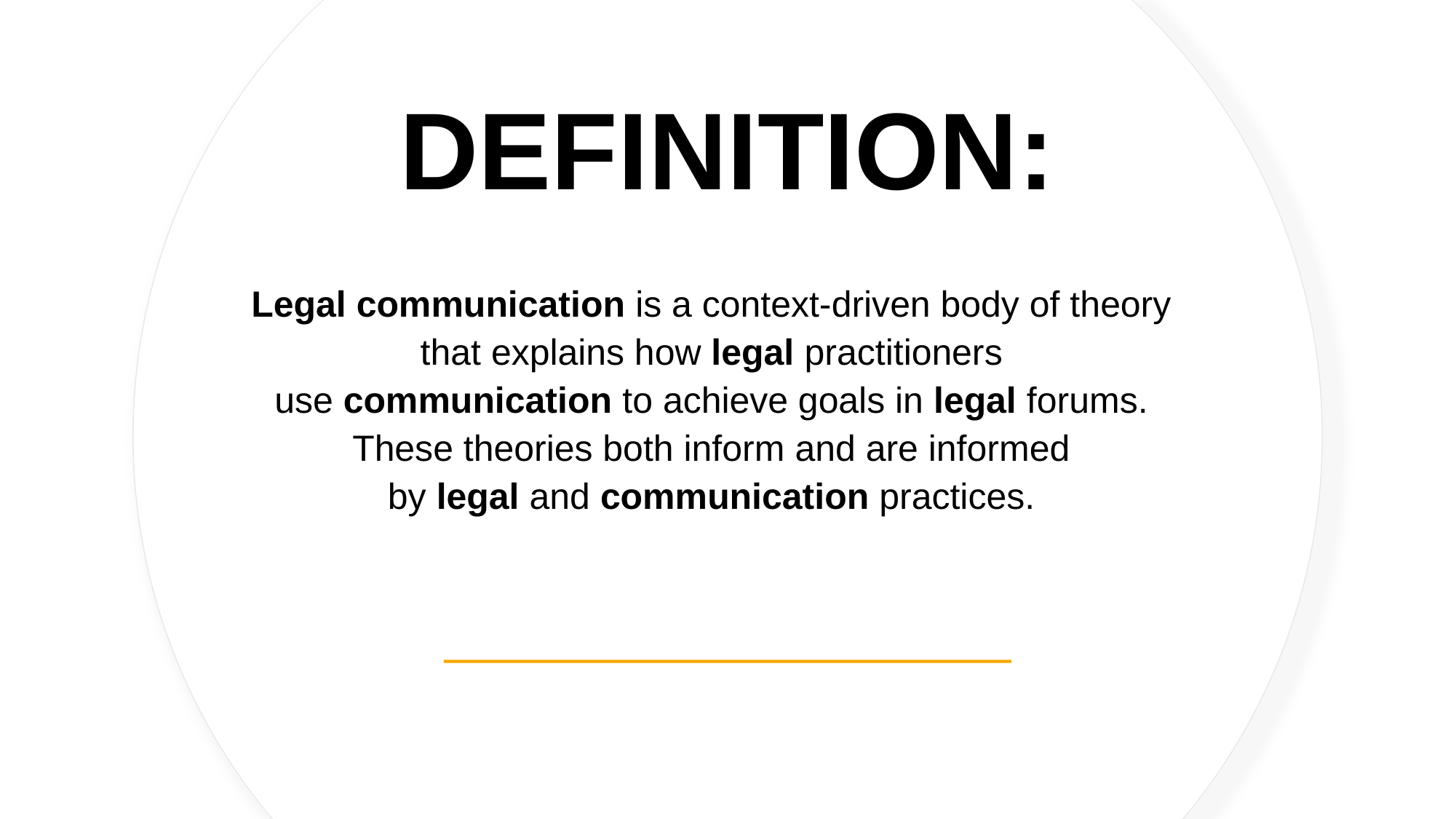

# DEFINITION:
Legal communication is a context-driven body of theory that explains how legal practitioners use communication to achieve goals in legal forums. These theories both inform and are informed by legal and communication practices.